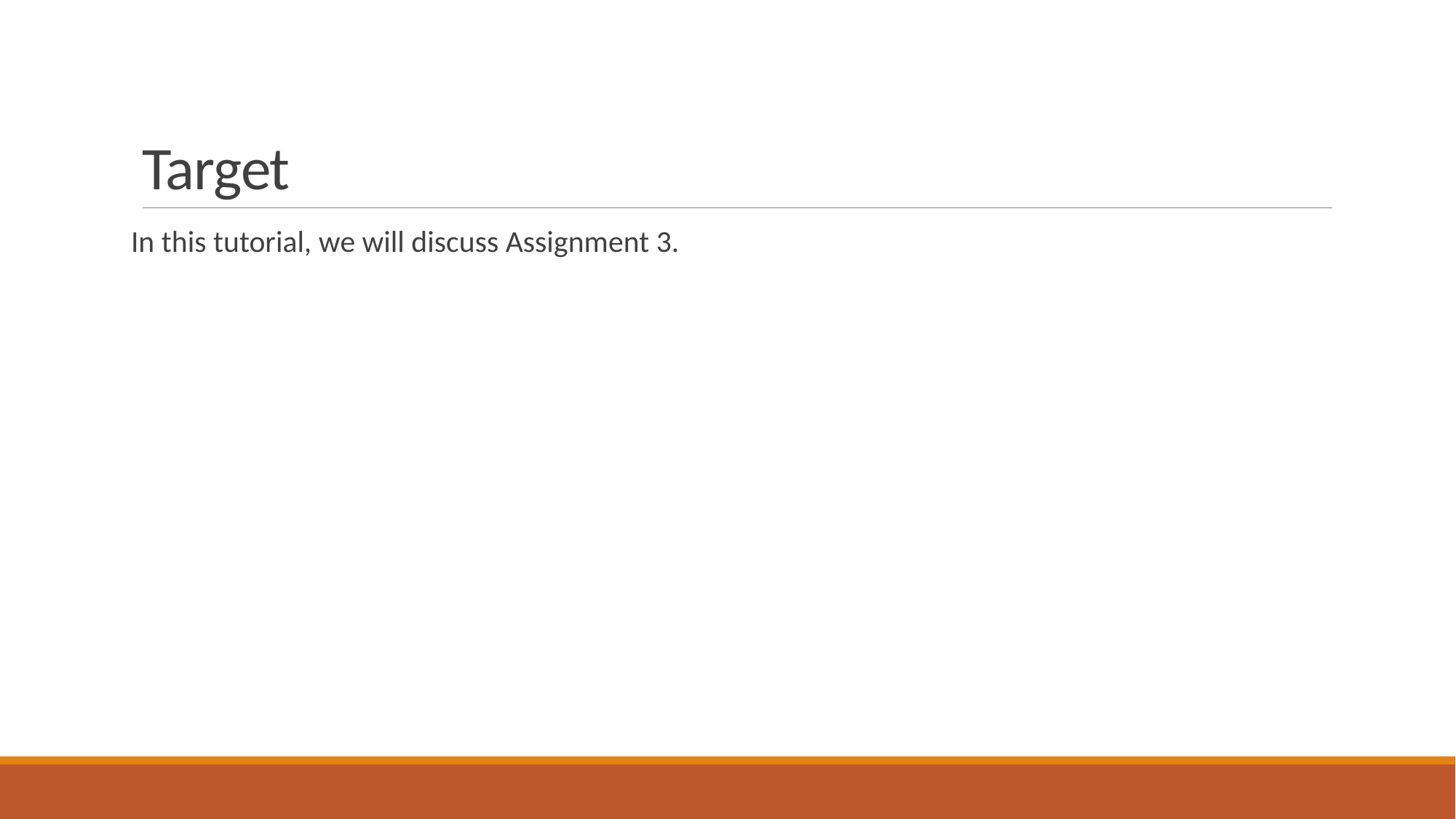

# Target
In this tutorial, we will discuss Assignment 3.